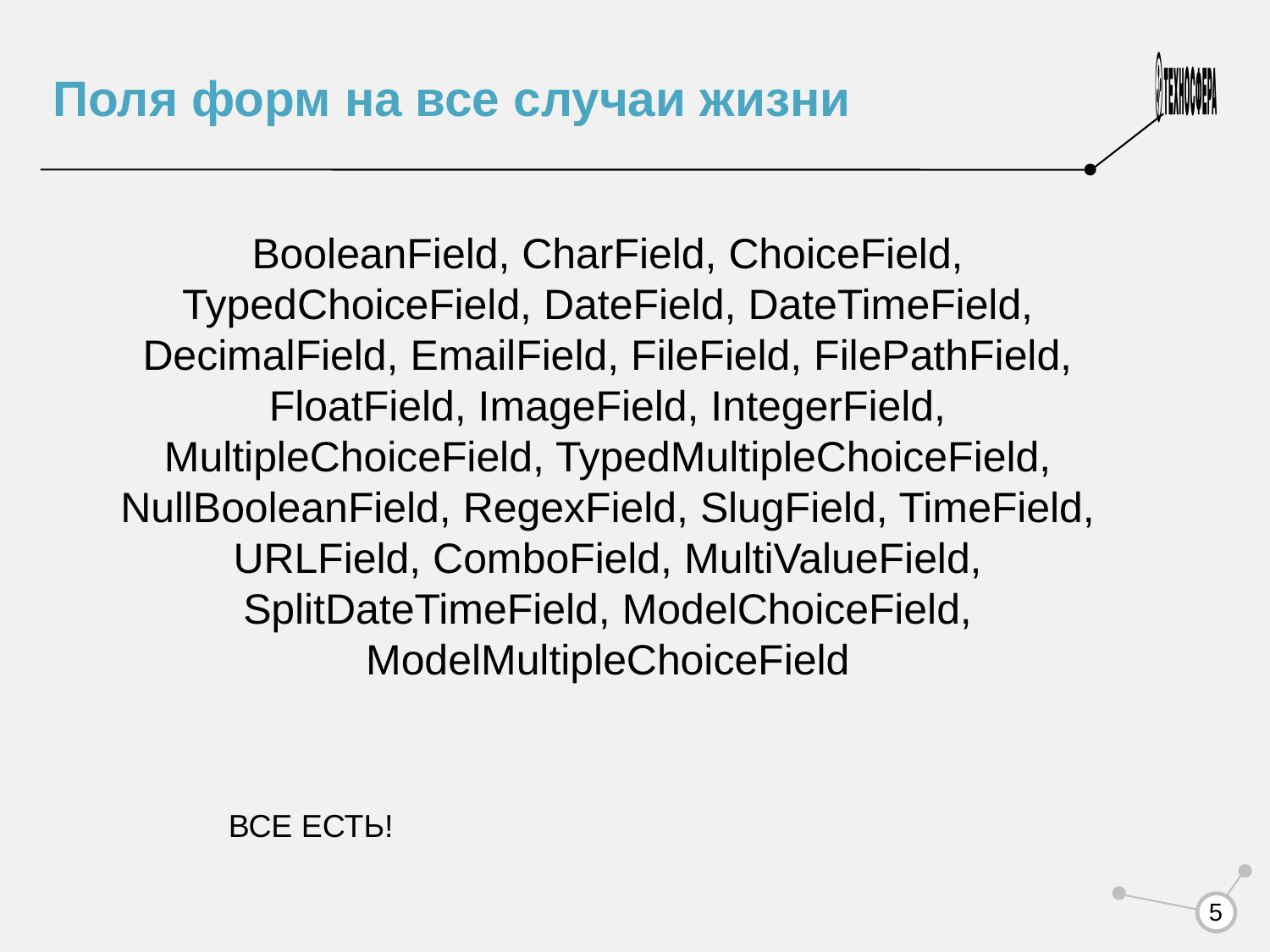

Поля форм на все случаи жизни
BooleanField, CharField, ChoiceField, TypedChoiceField, DateField, DateTimeField, DecimalField, EmailField, FileField, FilePathField, FloatField, ImageField, IntegerField, MultipleChoiceField, TypedMultipleChoiceField, NullBooleanField, RegexField, SlugField, TimeField, URLField, ComboField, MultiValueField, SplitDateTimeField, ModelChoiceField, ModelMultipleChoiceField
ВСЕ ЕСТЬ!
5